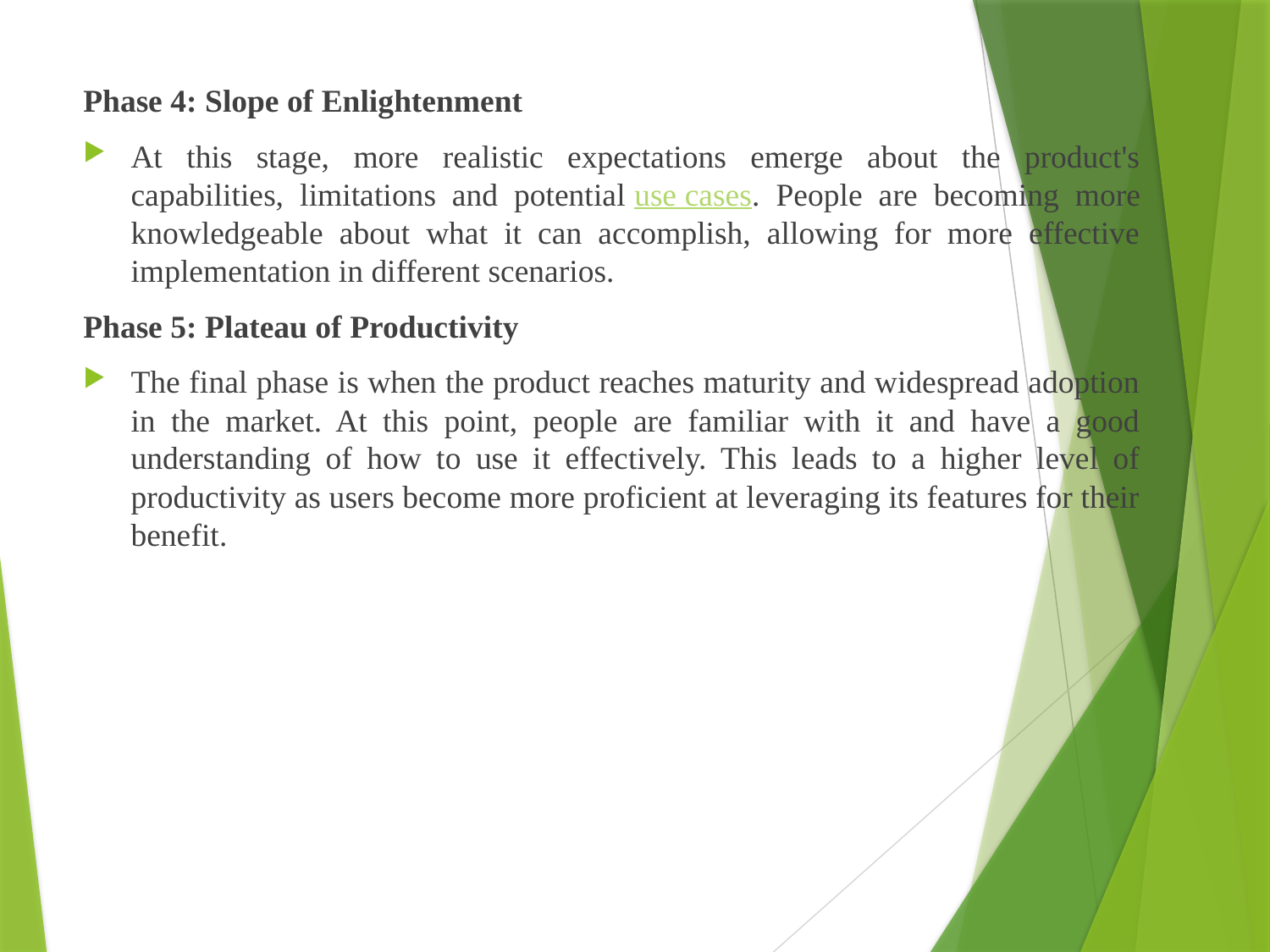

Phase 4: Slope of Enlightenment
At this stage, more realistic expectations emerge about the product's capabilities, limitations and potential use cases. People are becoming more knowledgeable about what it can accomplish, allowing for more effective implementation in different scenarios.
Phase 5: Plateau of Productivity
The final phase is when the product reaches maturity and widespread adoption in the market. At this point, people are familiar with it and have a good understanding of how to use it effectively. This leads to a higher level of productivity as users become more proficient at leveraging its features for their benefit.